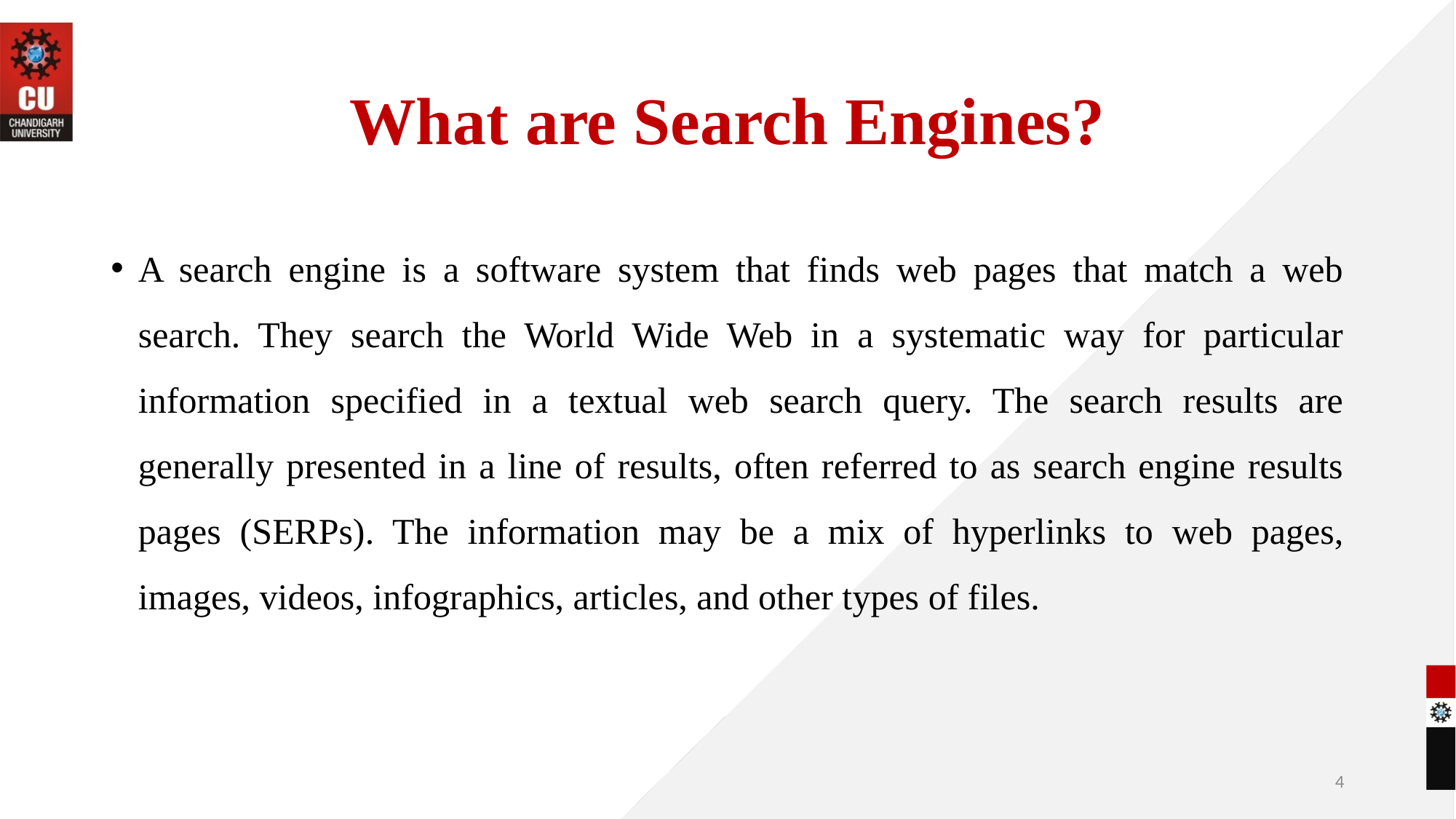

# What are Search Engines?
A search engine is a software system that finds web pages that match a web search. They search the World Wide Web in a systematic way for particular information specified in a textual web search query. The search results are generally presented in a line of results, often referred to as search engine results pages (SERPs). The information may be a mix of hyperlinks to web pages, images, videos, infographics, articles, and other types of files.
4